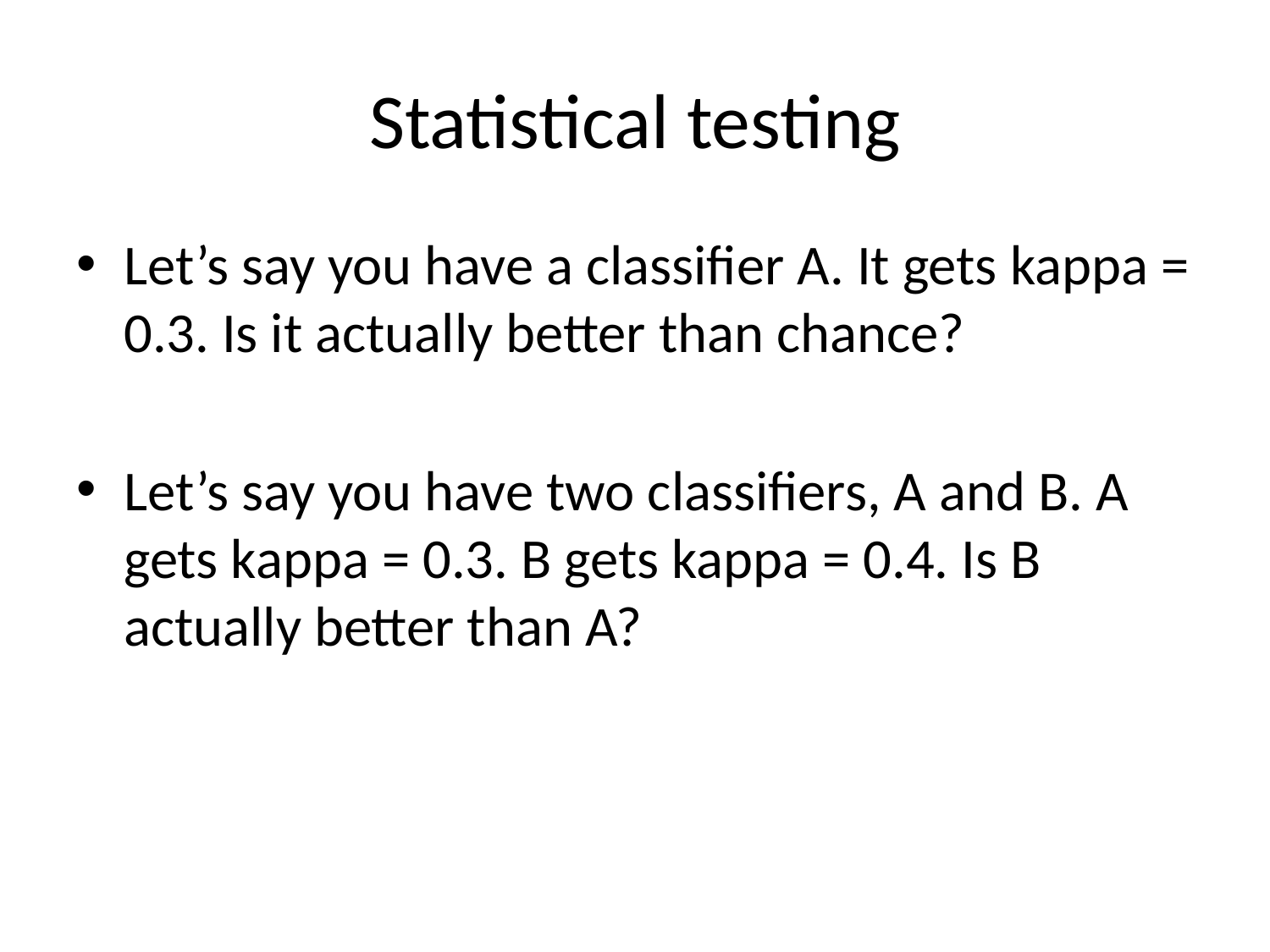

# Statistical testing
Let’s say you have a classifier A. It gets kappa = 0.3. Is it actually better than chance?

Let’s say you have two classifiers, A and B. A gets kappa = 0.3. B gets kappa = 0.4. Is B actually better than A?